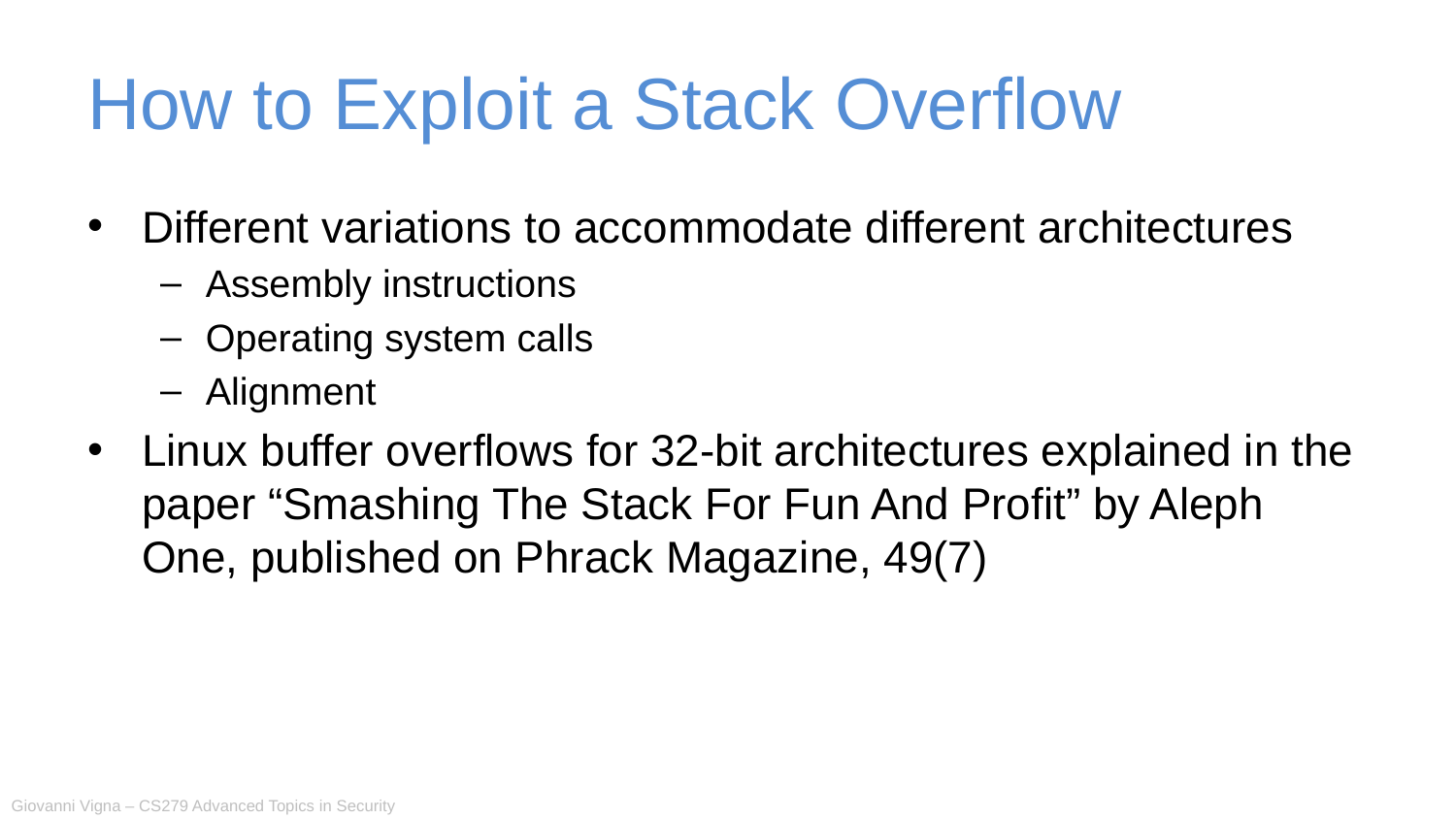

# How to Exploit a Stack Overflow
Different variations to accommodate different architectures
Assembly instructions
Operating system calls
Alignment
Linux buffer overflows for 32-bit architectures explained in the paper “Smashing The Stack For Fun And Profit” by Aleph One, published on Phrack Magazine, 49(7)